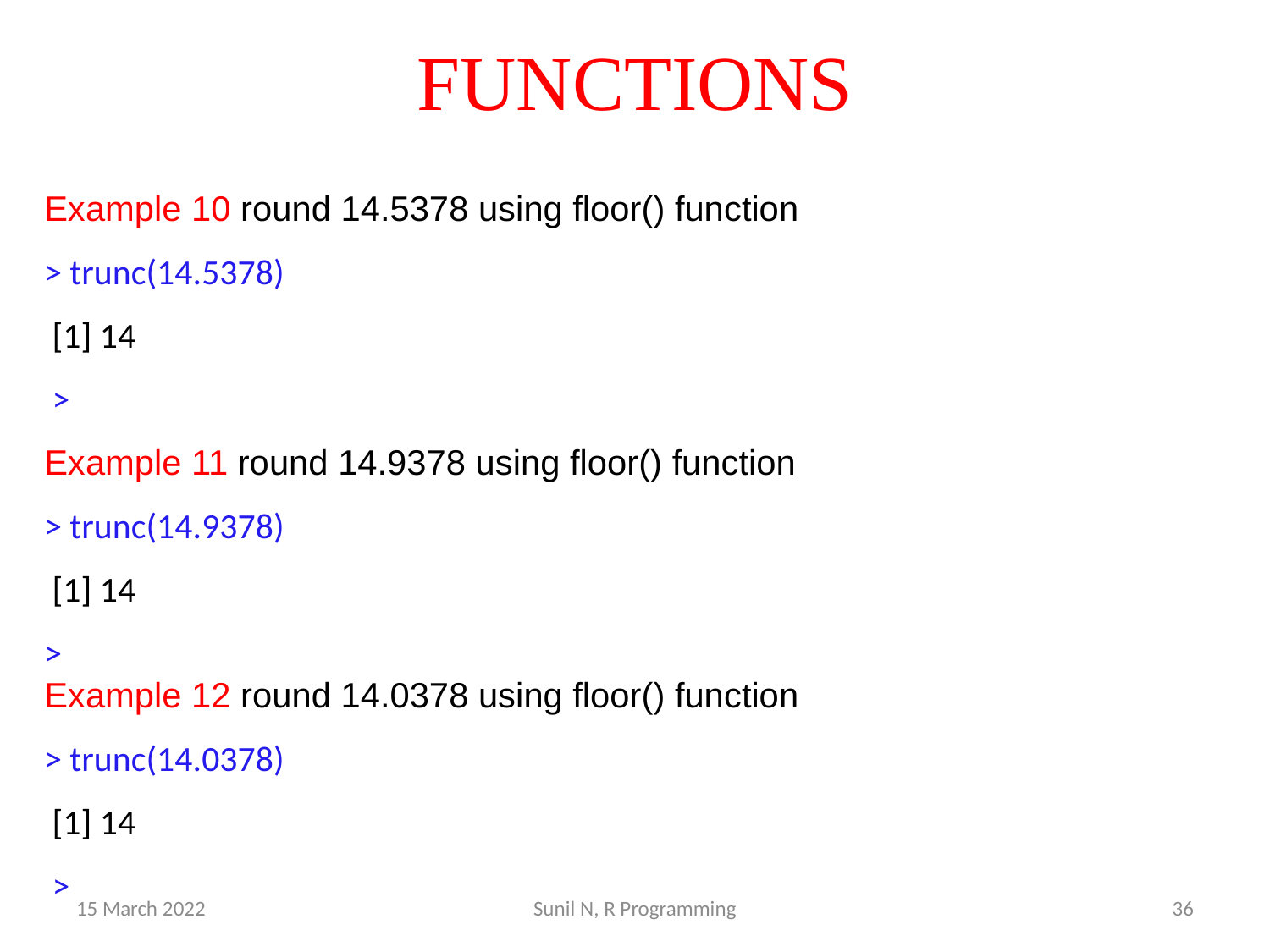

# FUNCTIONS

Example 10 round 14.5378 using floor() function
> trunc(14.5378)
 [1] 14
 >
Example 11 round 14.9378 using floor() function
> trunc(14.9378)
 [1] 14
>
Example 12 round 14.0378 using floor() function
> trunc(14.0378)
 [1] 14
 >
15 March 2022
Sunil N, R Programming
36